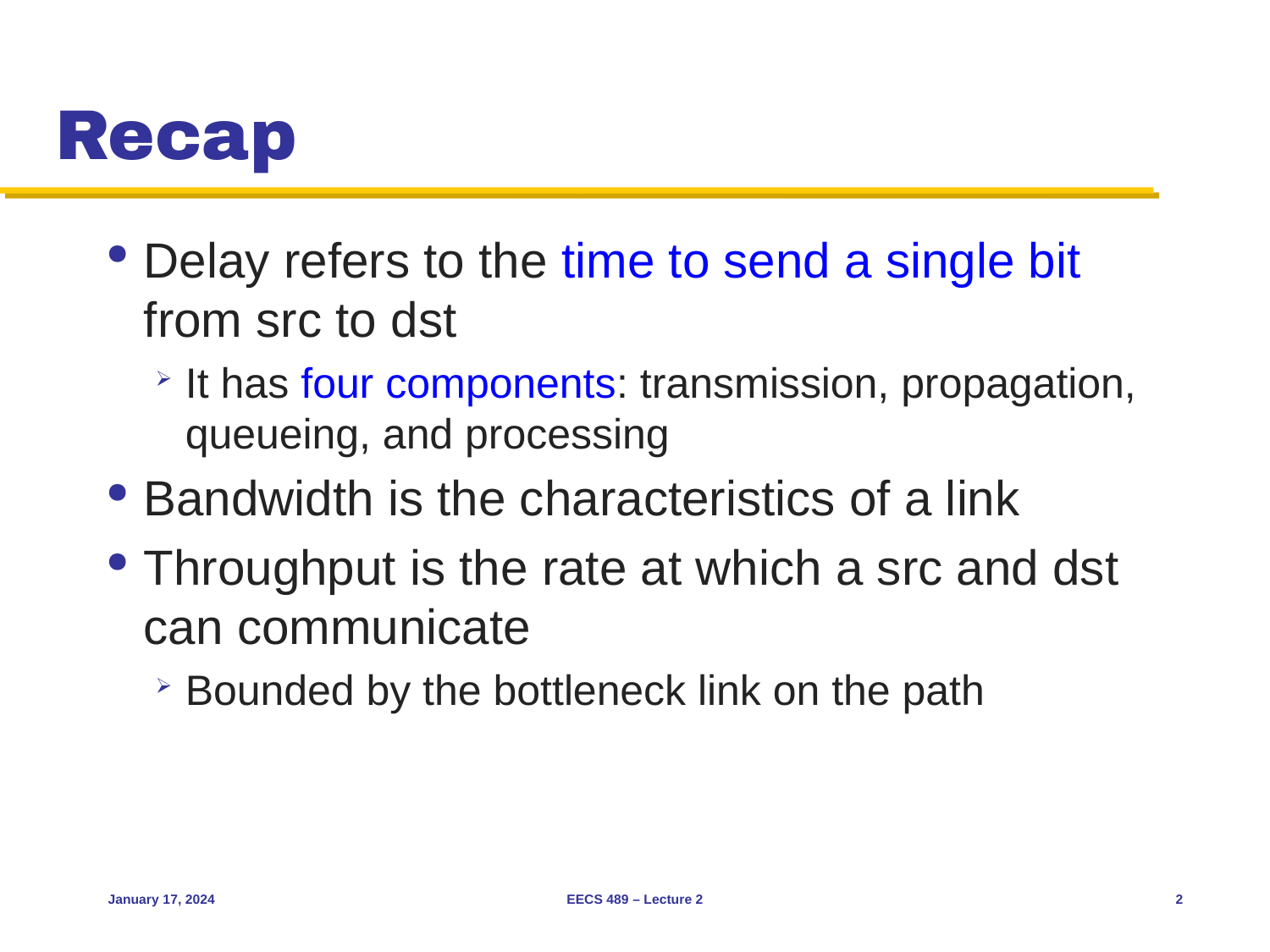

# Recap
Delay refers to the time to send a single bit from src to dst
It has four components: transmission, propagation, queueing, and processing
Bandwidth is the characteristics of a link
Throughput is the rate at which a src and dst can communicate
Bounded by the bottleneck link on the path
January 17, 2024
EECS 489 – Lecture 2
2